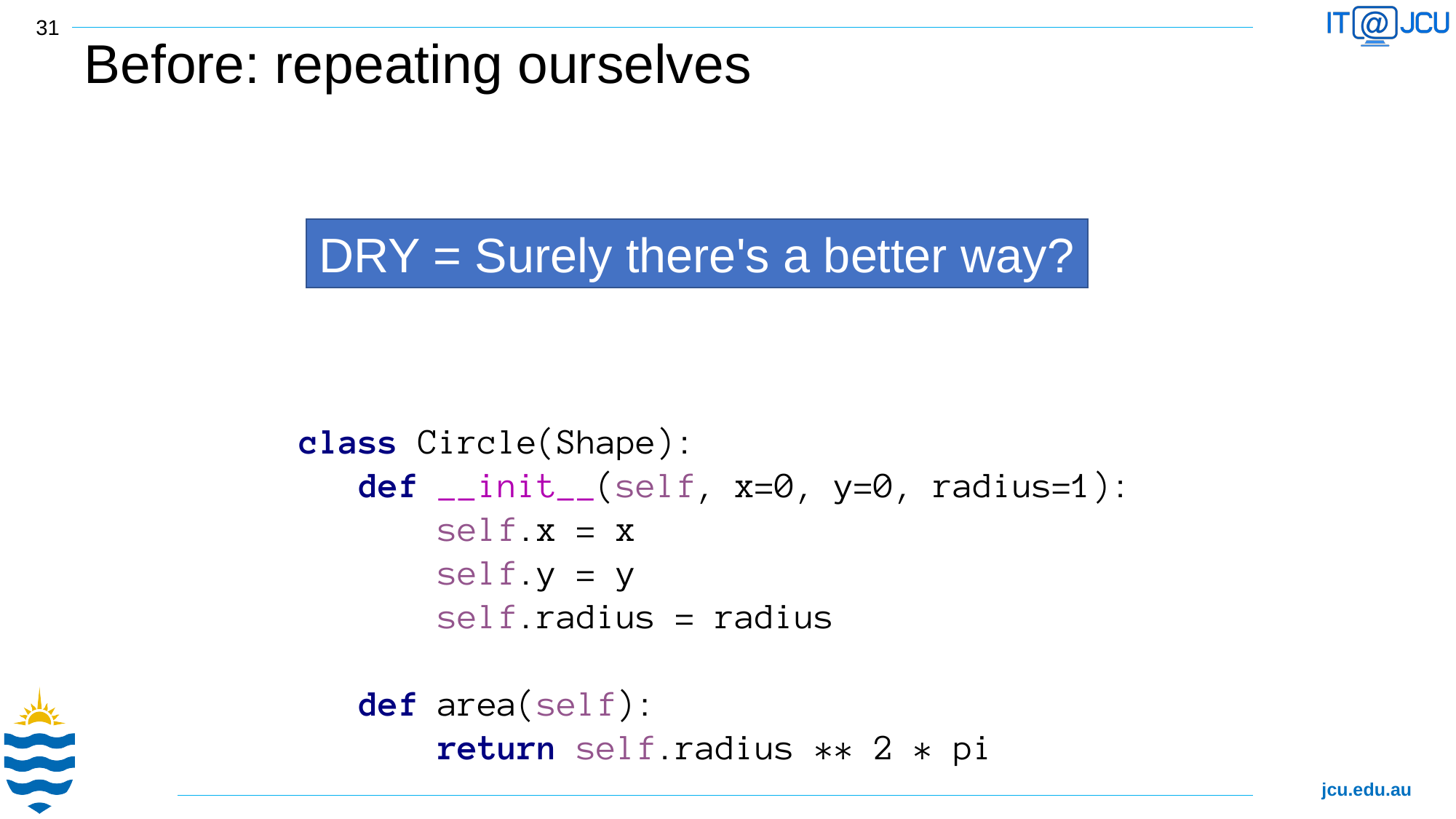

31
# Before: repeating ourselves
DRY = Surely there's a better way?

class Circle(Shape):
   def __init__(self, x=0, y=0, radius=1):
       self.x = x
       self.y = y
       self.radius = radius

   def area(self):
       return self.radius ** 2 * pi